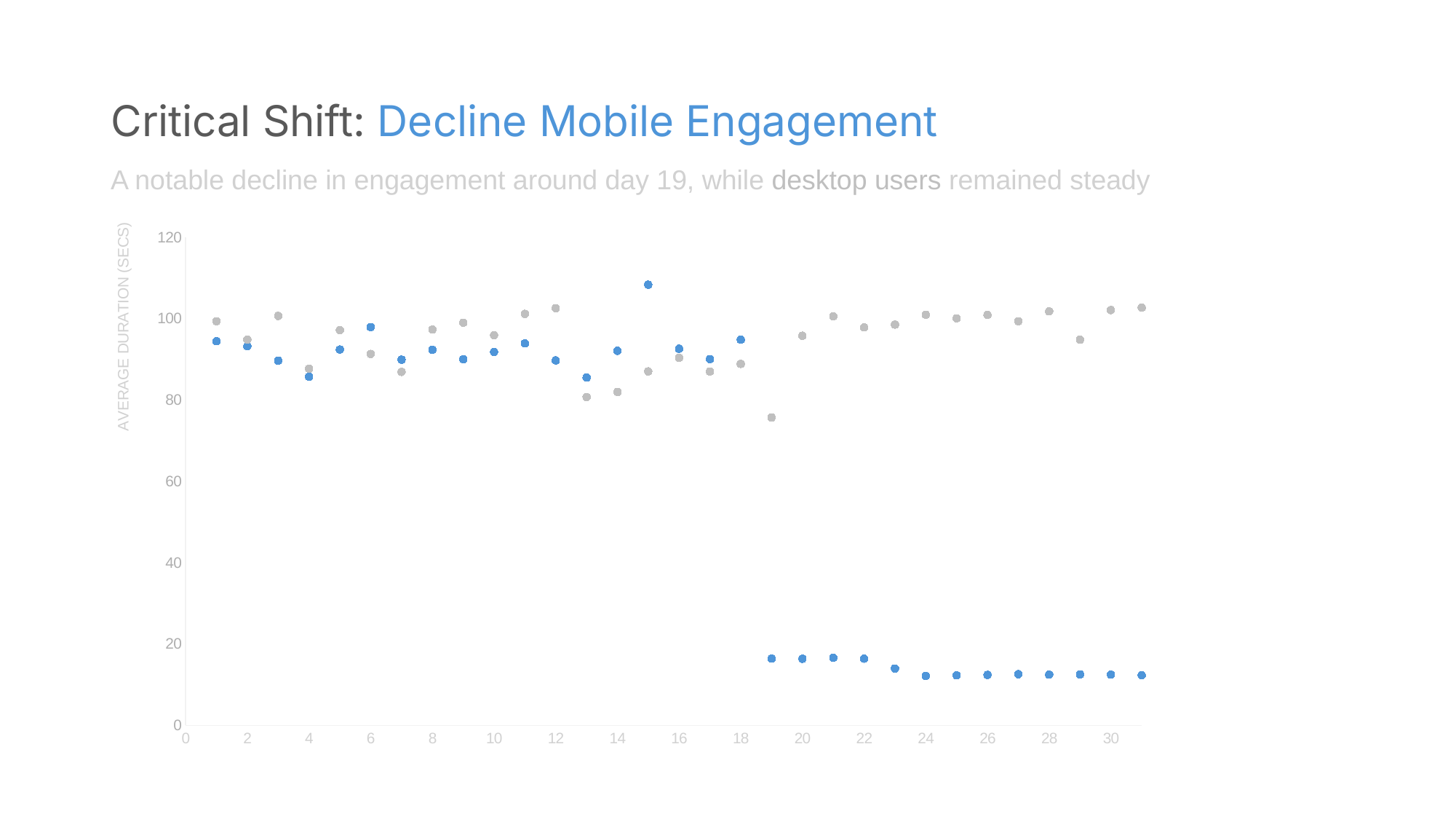

# Critical Shift: Decline Mobile Engagement
A notable decline in engagement around day 19, while desktop users remained steady

### Chart

| Category | Desktop | Mobile |
|---|---|---|